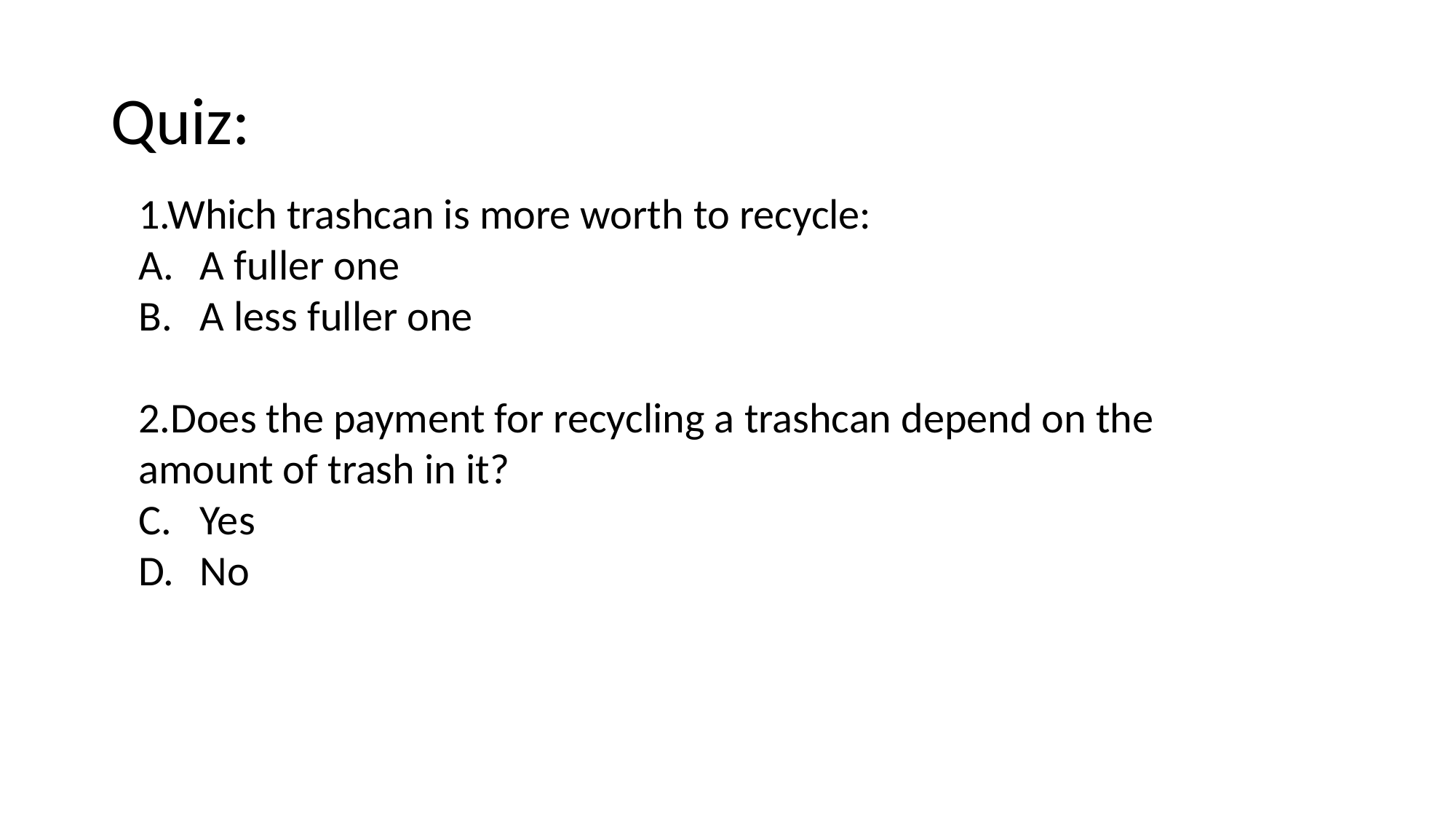

# Quiz:
1.Which trashcan is more worth to recycle:
A fuller one
A less fuller one

2.Does the payment for recycling a trashcan depend on the amount of trash in it?
Yes
No